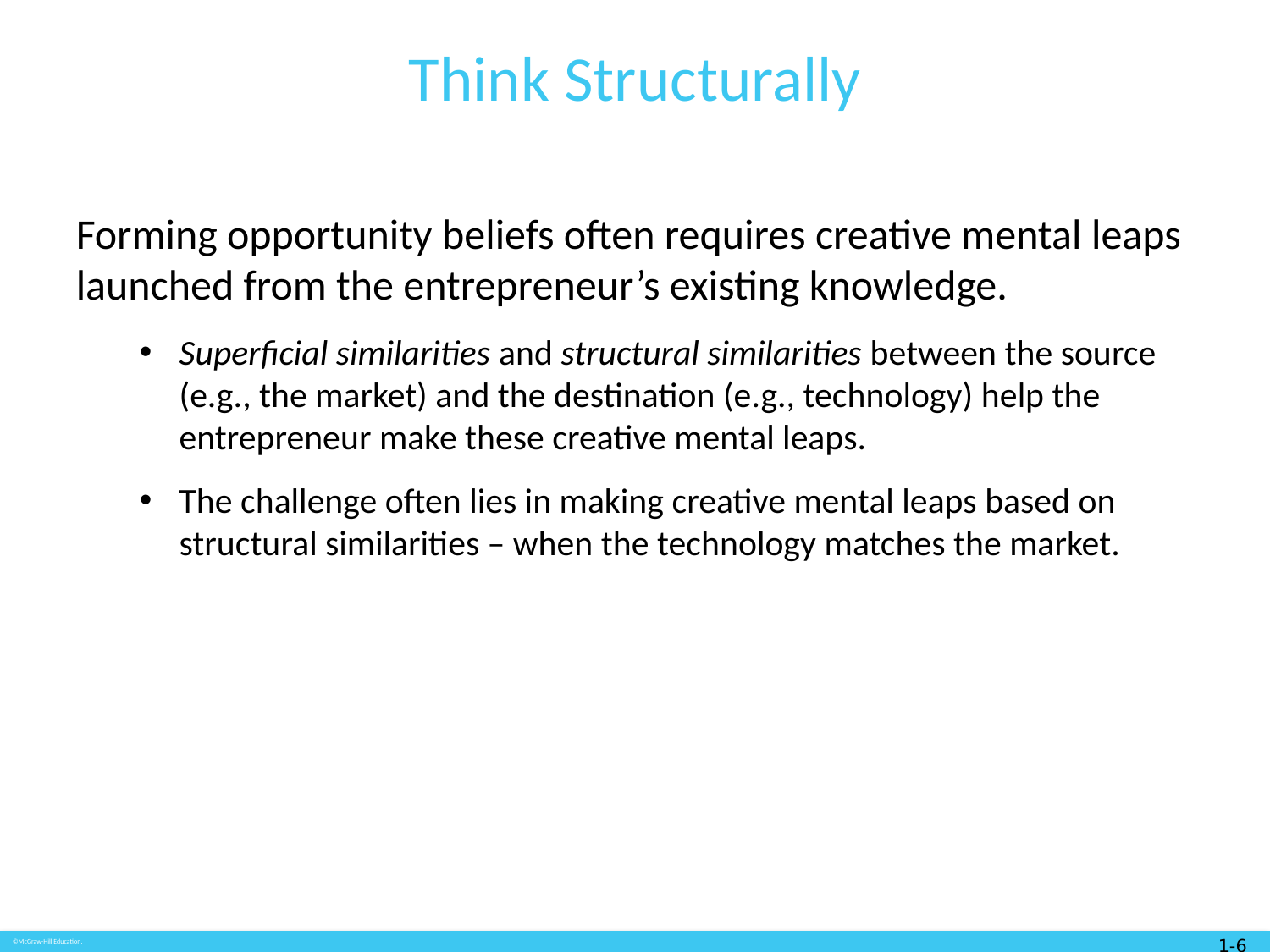

# Think Structurally
Forming opportunity beliefs often requires creative mental leaps launched from the entrepreneur’s existing knowledge.
Superficial similarities and structural similarities between the source (e.g., the market) and the destination (e.g., technology) help the entrepreneur make these creative mental leaps.
The challenge often lies in making creative mental leaps based on structural similarities – when the technology matches the market.